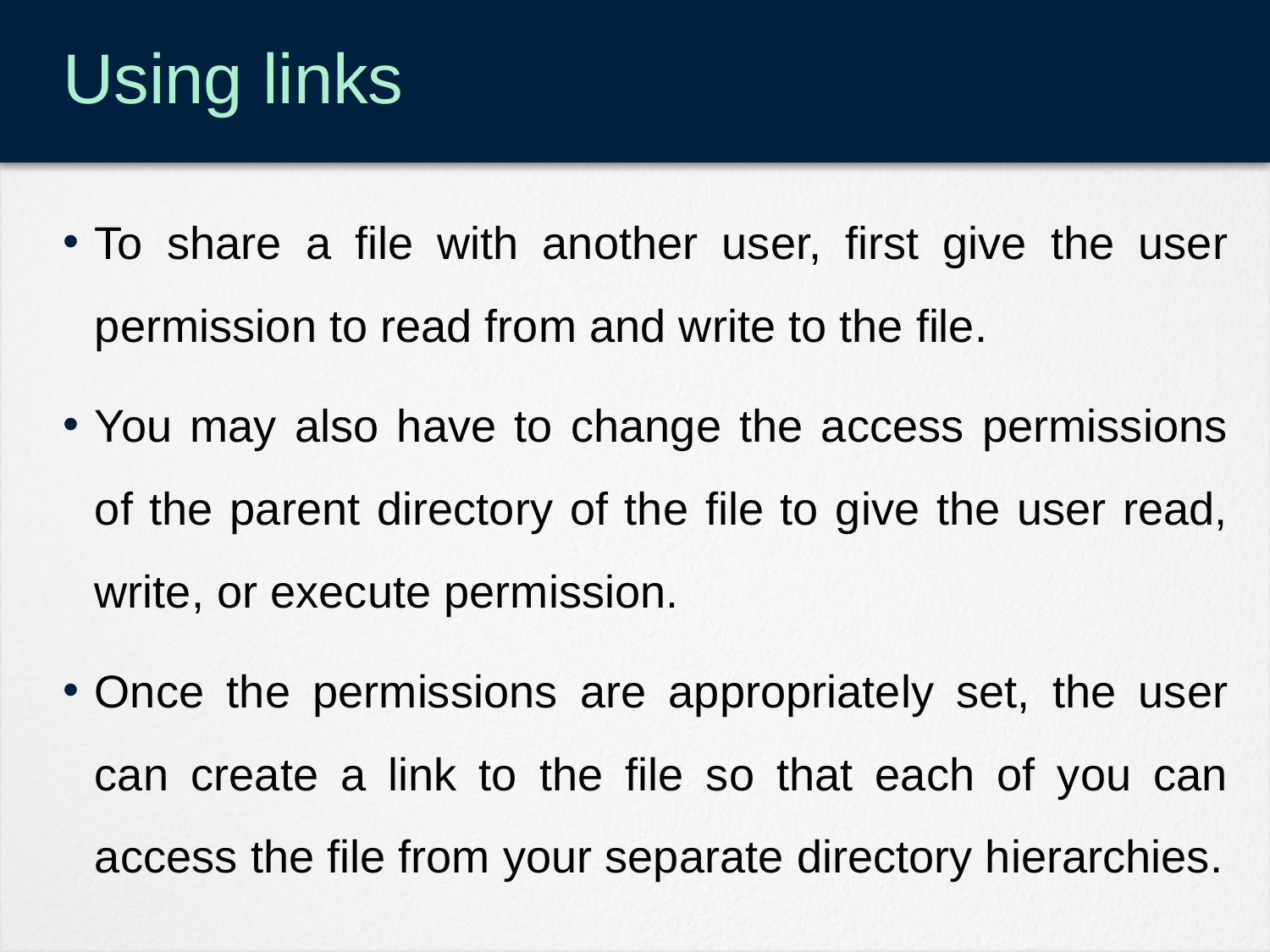

# Using links
To share a file with another user, first give the user permission to read from and write to the file.
You may also have to change the access permissions of the parent directory of the file to give the user read, write, or execute permission.
Once the permissions are appropriately set, the user can create a link to the file so that each of you can access the file from your separate directory hierarchies.